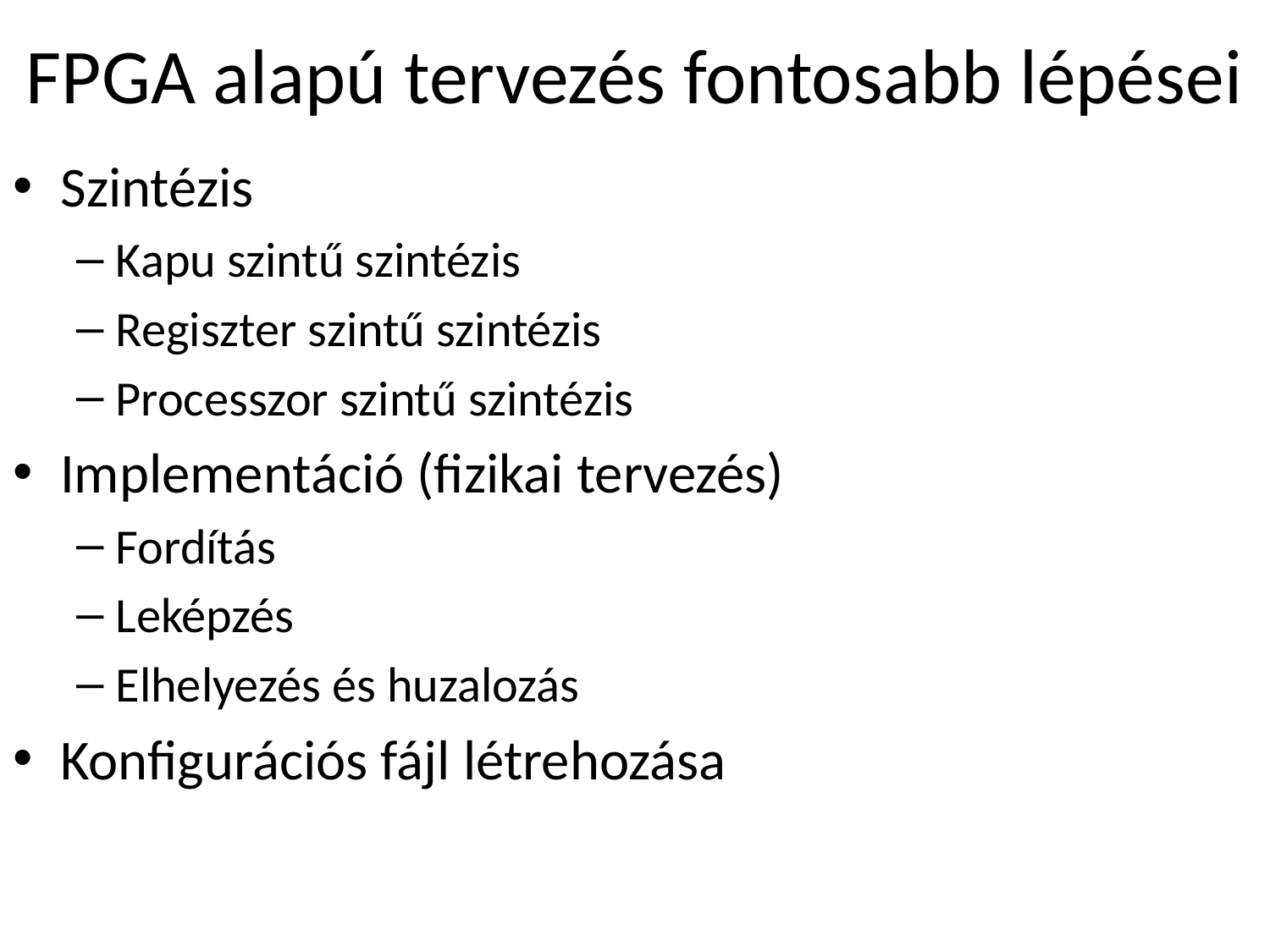

# FPGA alapú tervezés fontosabb lépései
Szintézis
Kapu szintű szintézis
Regiszter szintű szintézis
Processzor szintű szintézis
Implementáció (fizikai tervezés)
Fordítás
Leképzés
Elhelyezés és huzalozás
Konfigurációs fájl létrehozása